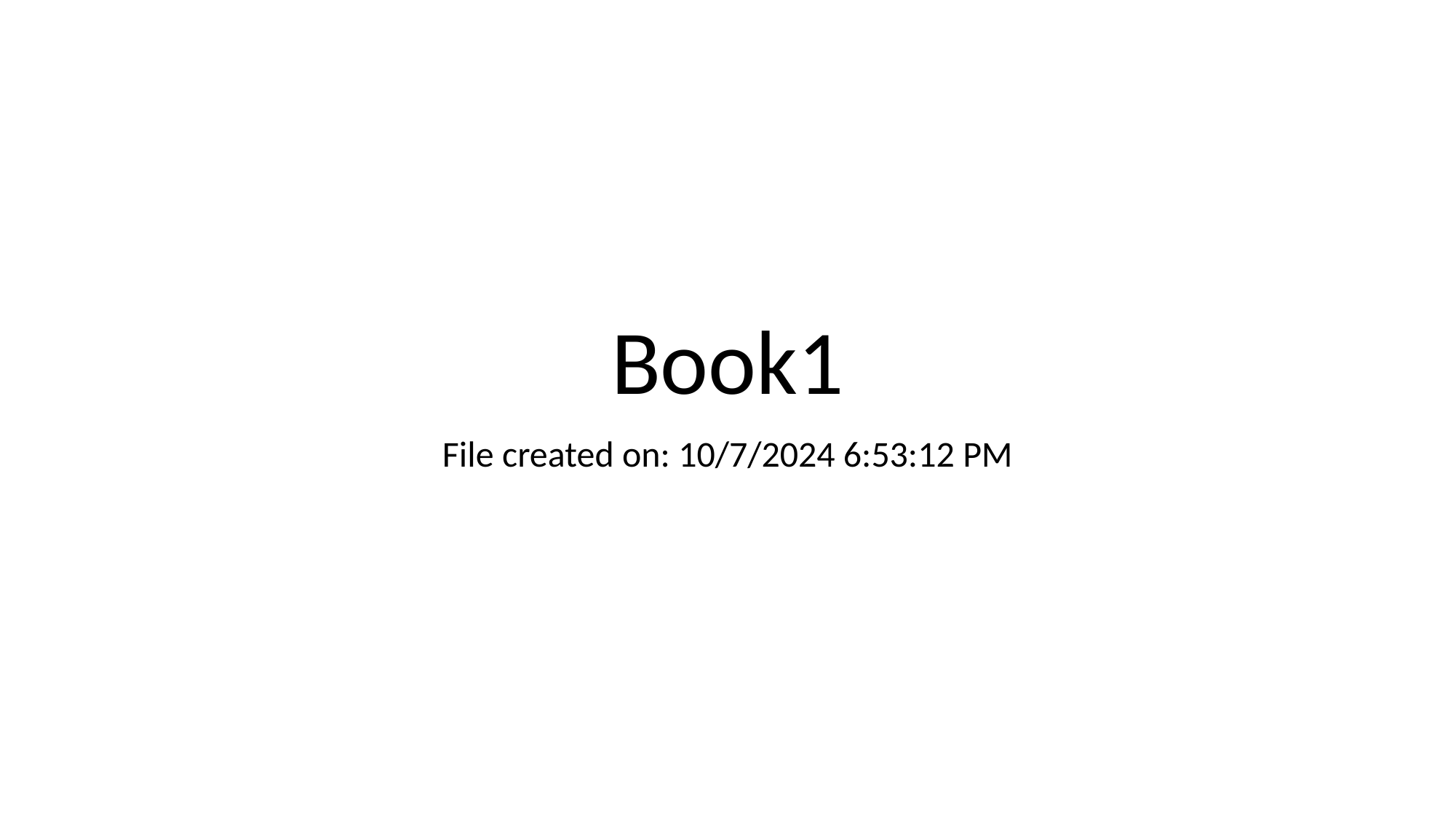

# Book1
File created on: 10/7/2024 6:53:12 PM